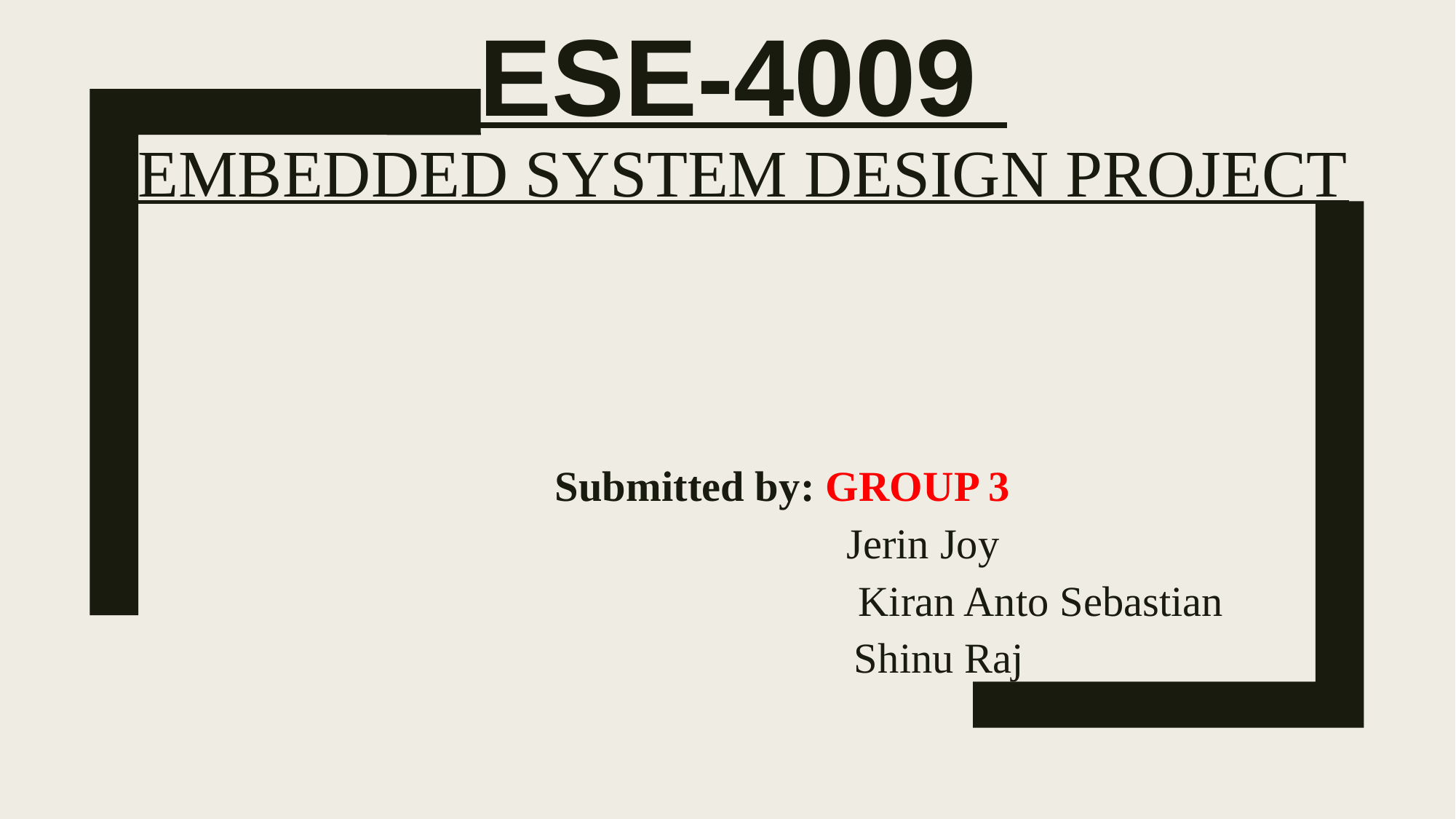

# ESE-4009 Embedded System Design Project
 Submitted by: GROUP 3
                           Jerin Joy
                                                Kiran Anto Sebastian
                             Shinu Raj